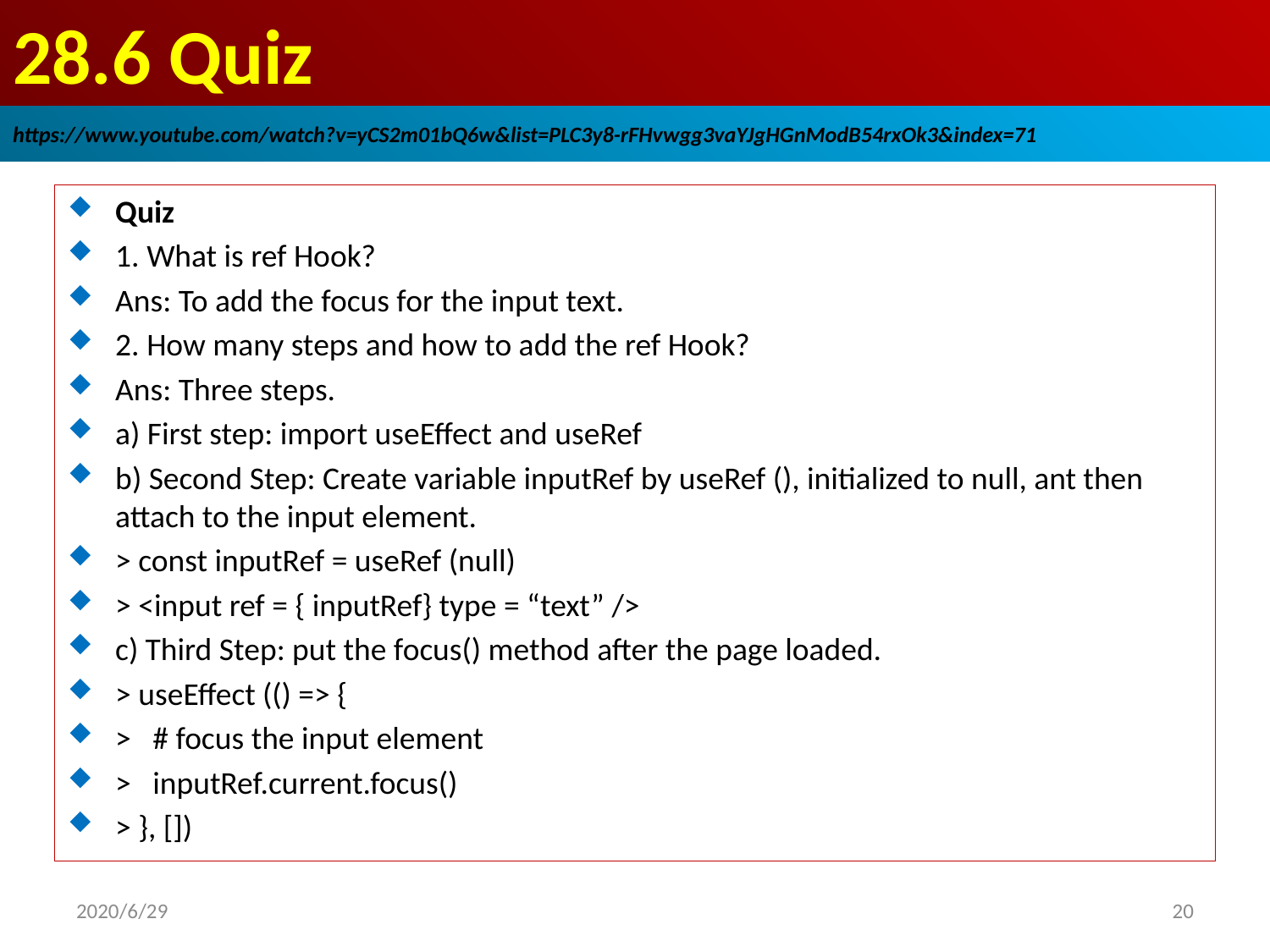

# 28.6 Quiz
https://www.youtube.com/watch?v=yCS2m01bQ6w&list=PLC3y8-rFHvwgg3vaYJgHGnModB54rxOk3&index=71
Quiz
1. What is ref Hook?
Ans: To add the focus for the input text.
2. How many steps and how to add the ref Hook?
Ans: Three steps.
a) First step: import useEffect and useRef
b) Second Step: Create variable inputRef by useRef (), initialized to null, ant then attach to the input element.
> const inputRef = useRef (null)
> <input ref = { inputRef} type = “text” />
c) Third Step: put the focus() method after the page loaded.
> useEffect (() => {
>   # focus the input element
>   inputRef.current.focus()
> }, [])

2020/6/29
20